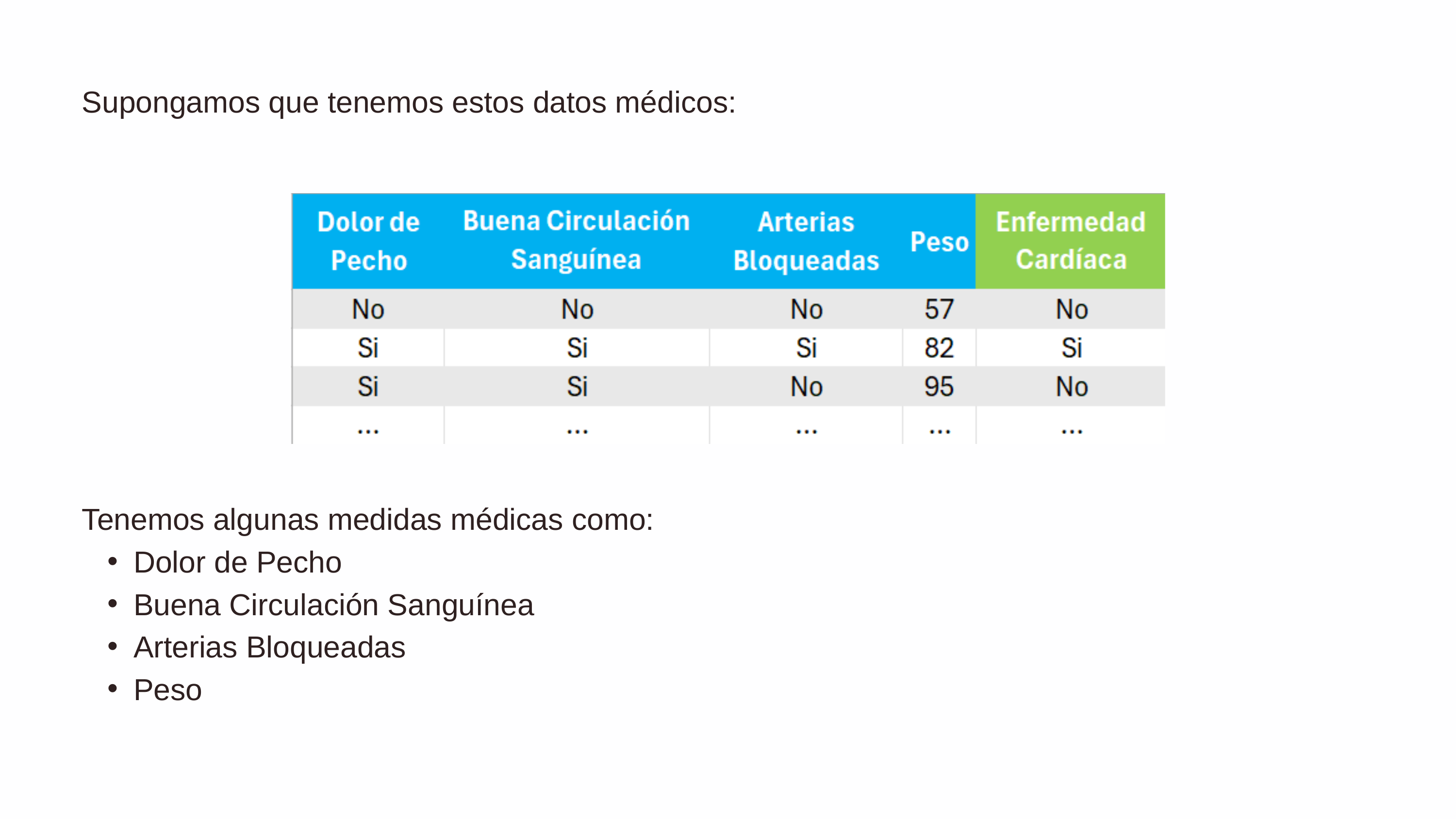

Supongamos que tenemos estos datos médicos:

Tenemos algunas medidas médicas como:
Dolor de Pecho
Buena Circulación Sanguínea
Arterias Bloqueadas
Peso